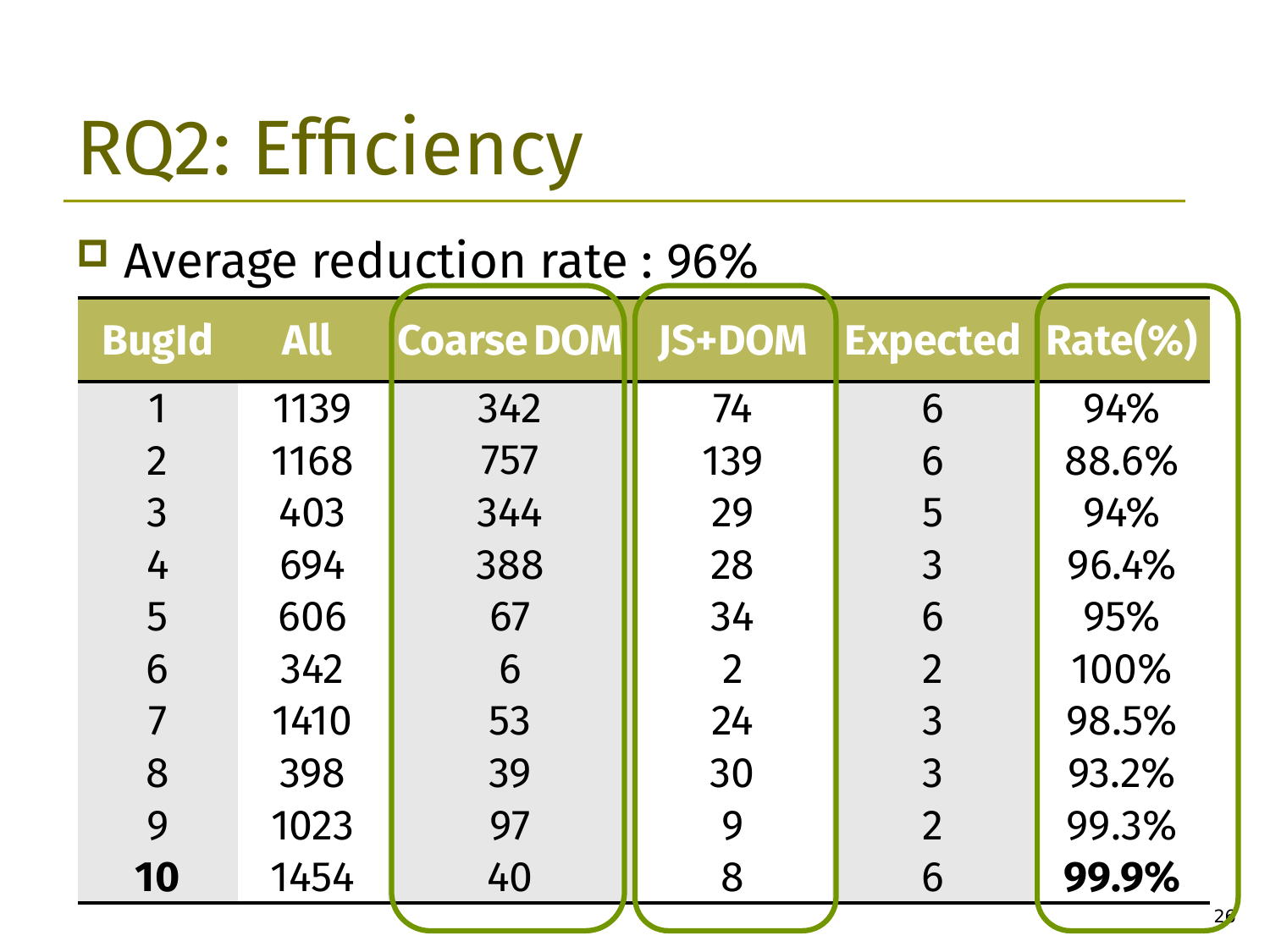

# RQ2: Efficiency
Average reduction rate : 96%

| BugId | All | Coarse DOM | JS+DOM | Expected | Rate(%) |
| --- | --- | --- | --- | --- | --- |
| 1 | 1139 | 342 | 74 | 6 | 94% |
| 2 | 1168 | 757 | 139 | 6 | 88.6% |
| 3 | 403 | 344 | 29 | 5 | 94% |
| 4 | 694 | 388 | 28 | 3 | 96.4% |
| 5 | 606 | 67 | 34 | 6 | 95% |
| 6 | 342 | 6 | 2 | 2 | 100% |
| 7 | 1410 | 53 | 24 | 3 | 98.5% |
| 8 | 398 | 39 | 30 | 3 | 93.2% |
| 9 | 1023 | 97 | 9 | 2 | 99.3% |
| 10 | 1454 | 40 | 8 | 6 | 99.9% |
26